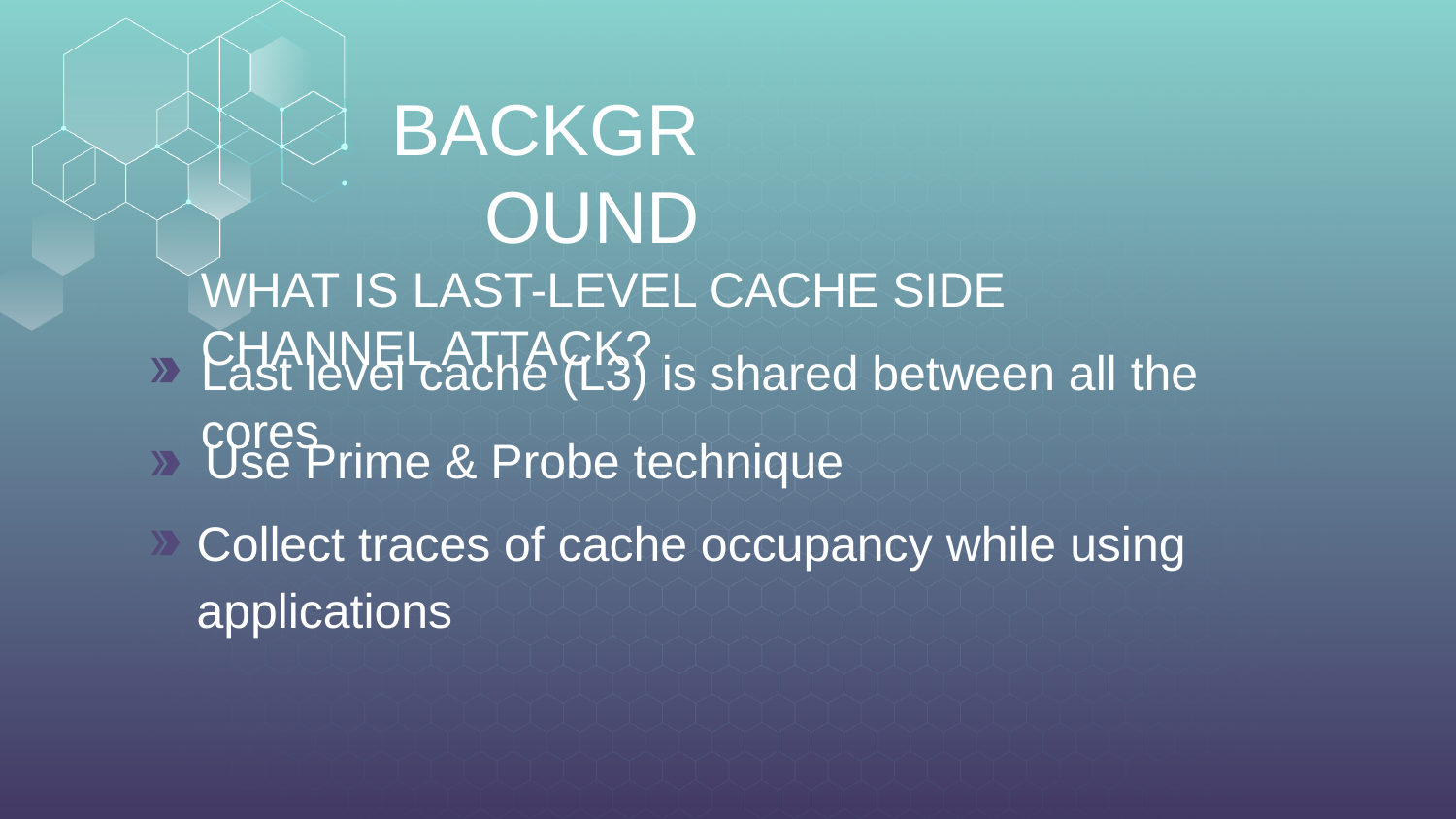

# BACKGROUND
WHAT IS LAST-LEVEL CACHE SIDE CHANNEL ATTACK?
Last level cache (L3) is shared between all the cores

Use Prime & Probe technique

Collect traces of cache occupancy while using applications